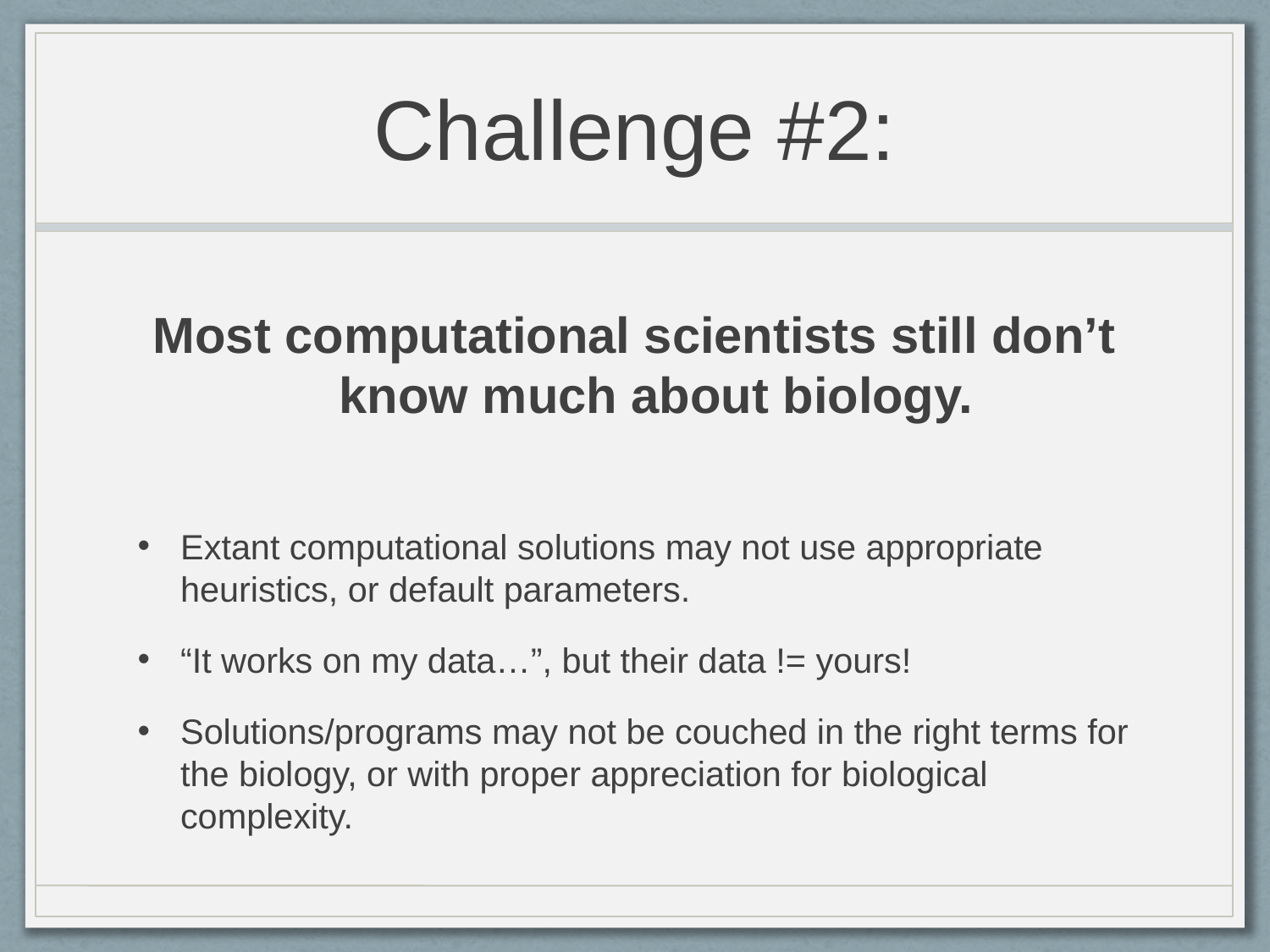

# Challenge #2:
Most computational scientists still don’t know much about biology.

Extant computational solutions may not use appropriate heuristics, or default parameters.
“It works on my data…”, but their data != yours!
Solutions/programs may not be couched in the right terms for the biology, or with proper appreciation for biological complexity.